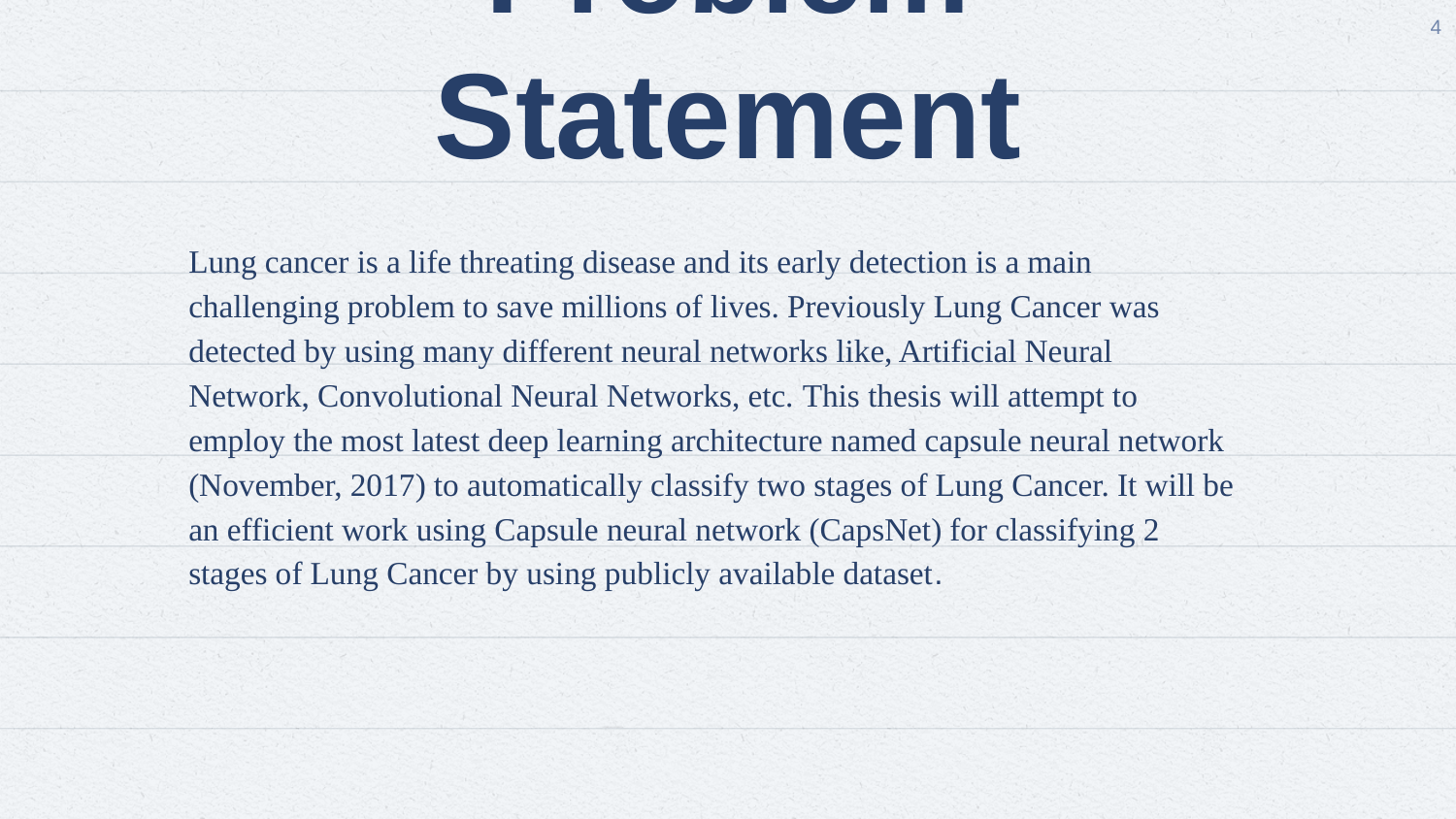

4
Problem Statement
Lung cancer is a life threating disease and its early detection is a main challenging problem to save millions of lives. Previously Lung Cancer was detected by using many different neural networks like, Artificial Neural Network, Convolutional Neural Networks, etc. This thesis will attempt to employ the most latest deep learning architecture named capsule neural network (November, 2017) to automatically classify two stages of Lung Cancer. It will be an efficient work using Capsule neural network (CapsNet) for classifying 2 stages of Lung Cancer by using publicly available dataset.